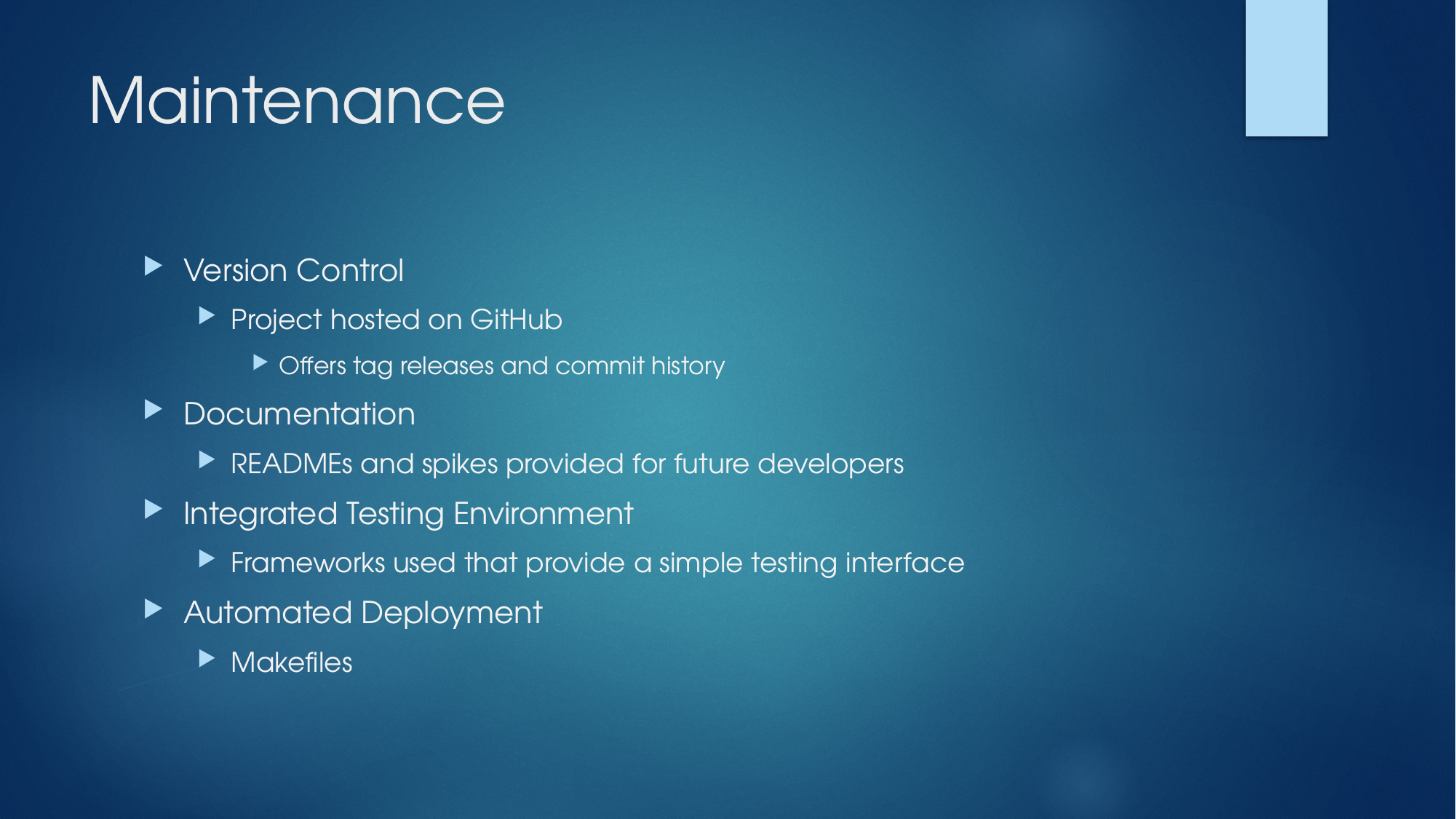

# Maintenance
Version Control
Project hosted on GitHub
Offers tag releases and commit history
Documentation
READMEs and spikes provided for future developers
Integrated Testing Environment
Frameworks used that provide a simple testing interface
Automated Deployment
Makefiles